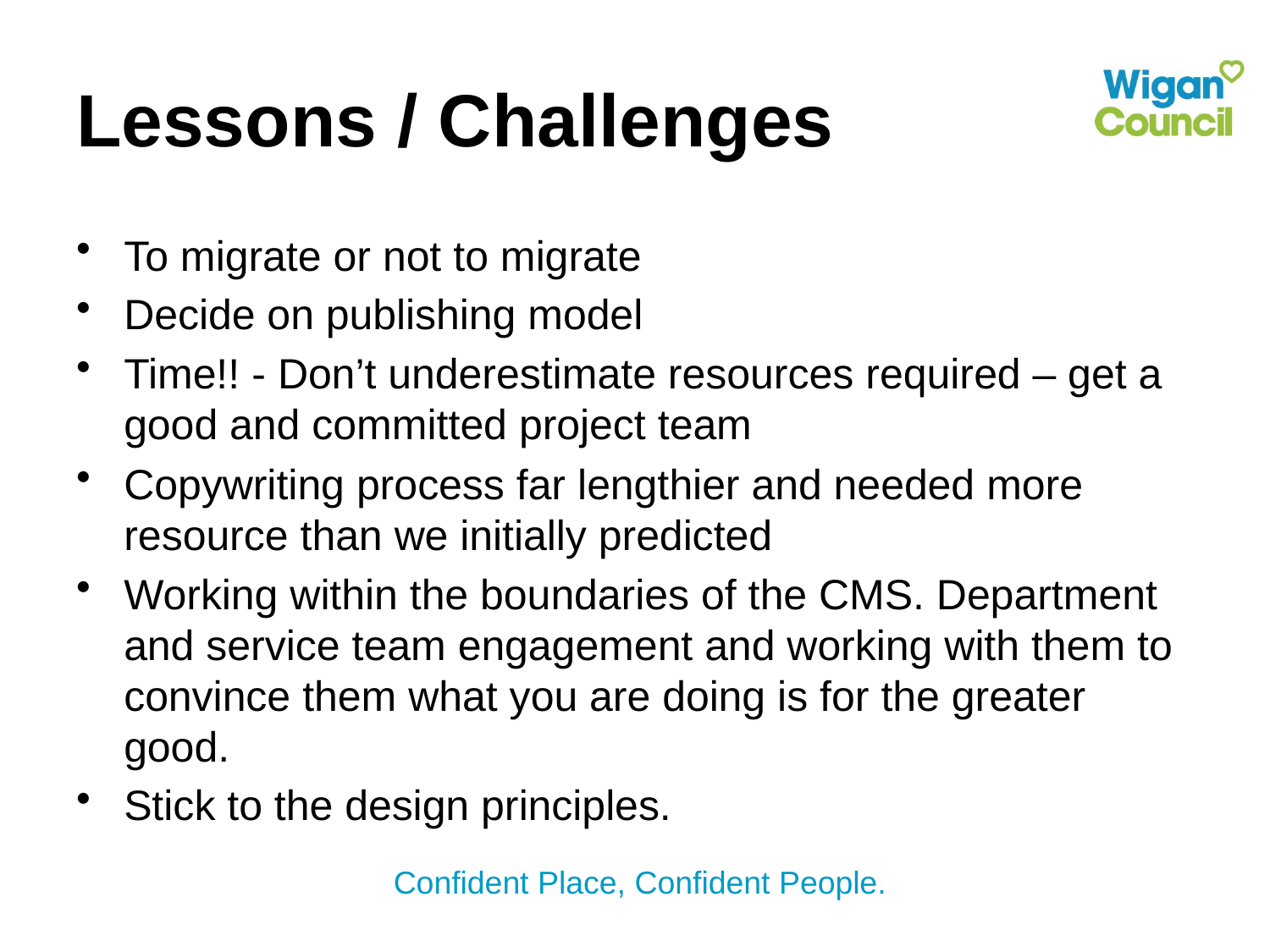

# Lessons / Challenges
To migrate or not to migrate
Decide on publishing model
Time!! - Don’t underestimate resources required – get a good and committed project team
Copywriting process far lengthier and needed more resource than we initially predicted
Working within the boundaries of the CMS. Department and service team engagement and working with them to convince them what you are doing is for the greater good.
Stick to the design principles.